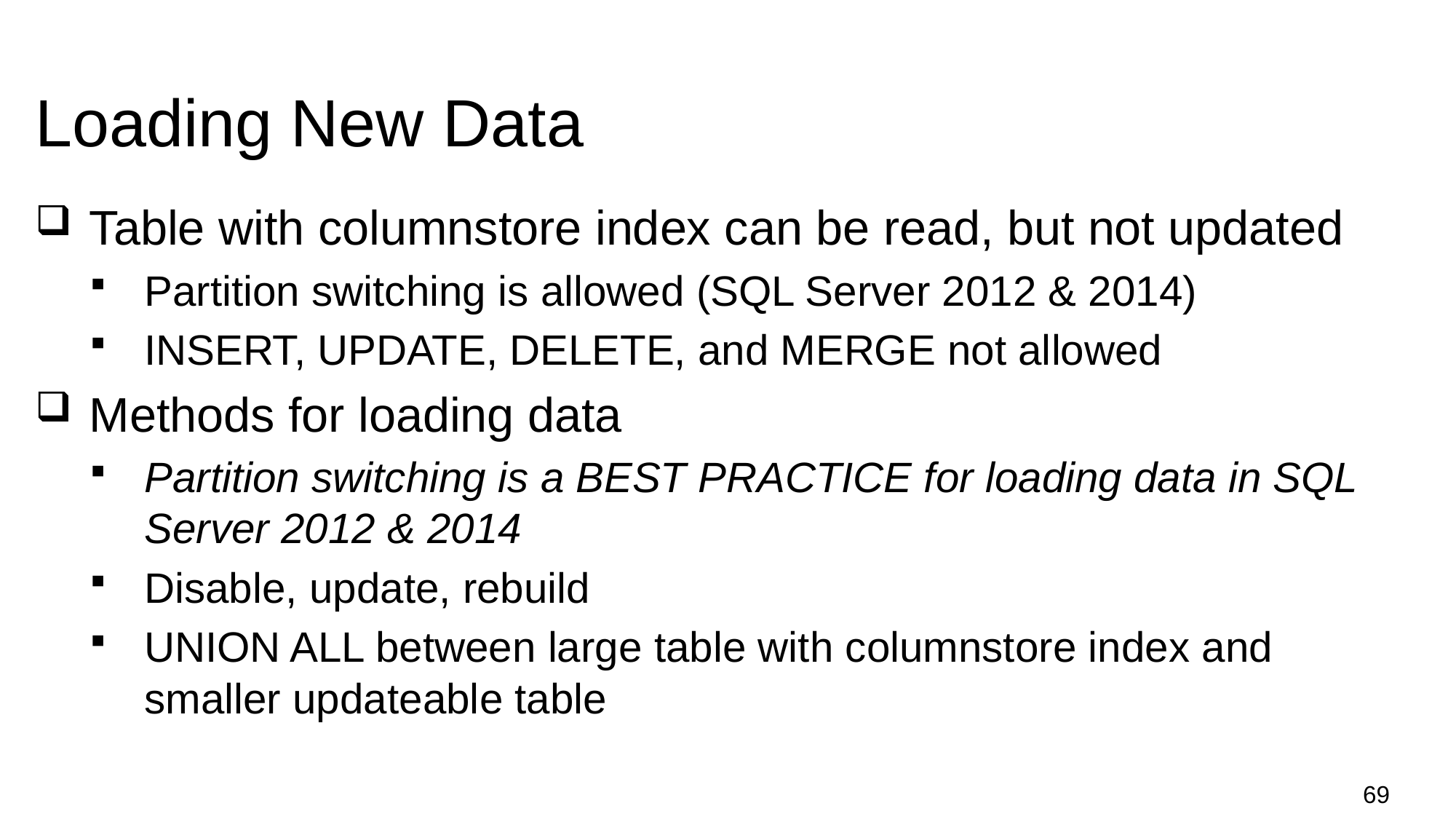

# Loading New Data
Table with columnstore index can be read, but not updated
Partition switching is allowed (SQL Server 2012 & 2014)
INSERT, UPDATE, DELETE, and MERGE not allowed
Methods for loading data
Partition switching is a BEST PRACTICE for loading data in SQL Server 2012 & 2014
Disable, update, rebuild
UNION ALL between large table with columnstore index and smaller updateable table
69